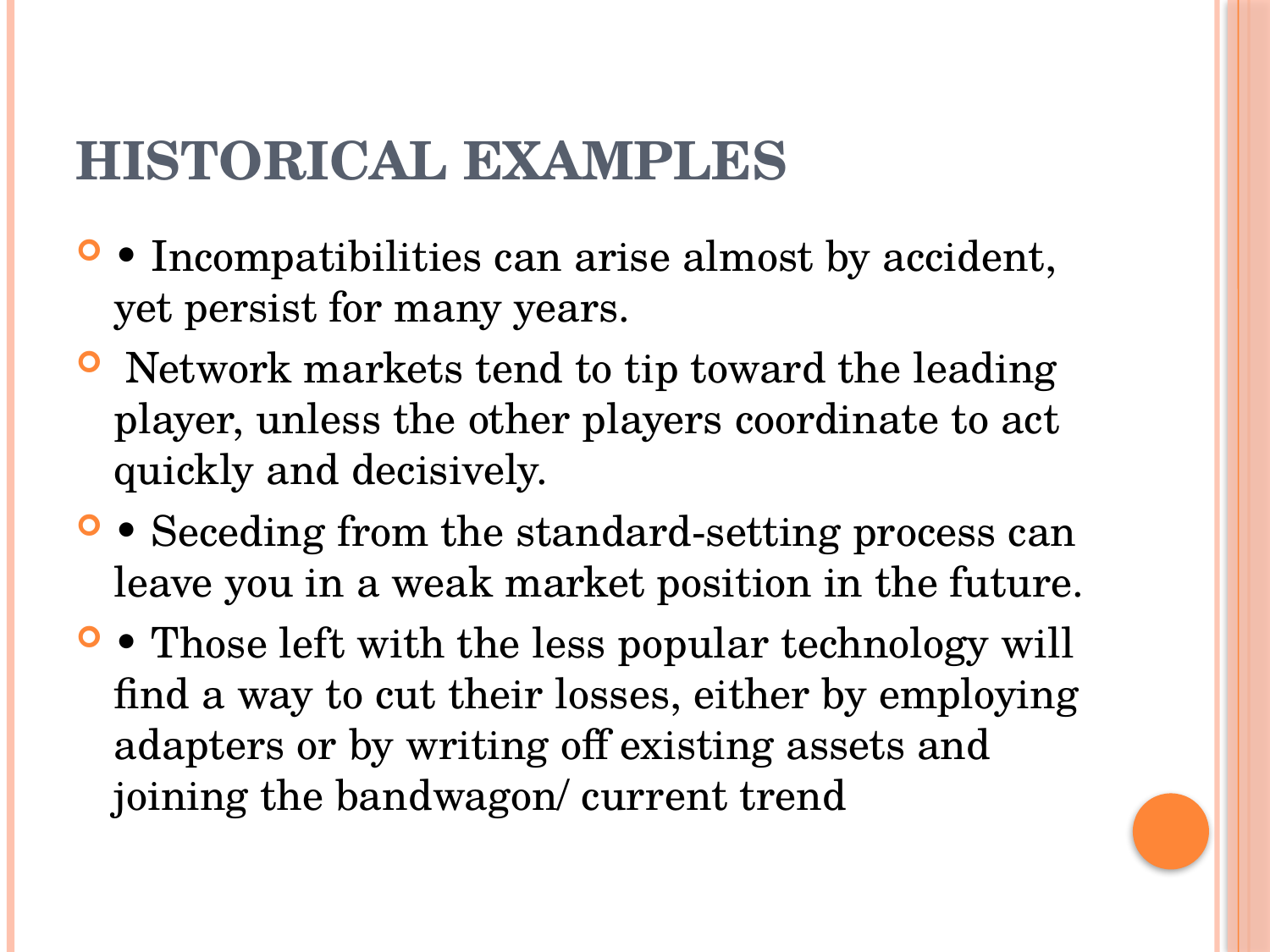

# HISTORICAL EXAMPLES
• Incompatibilities can arise almost by accident, yet persist for many years.
 Network markets tend to tip toward the leading player, unless the other players coordinate to act quickly and decisively.
• Seceding from the standard-setting process can leave you in a weak market position in the future.
• Those left with the less popular technology will find a way to cut their losses, either by employing adapters or by writing off existing assets and joining the bandwagon/ current trend